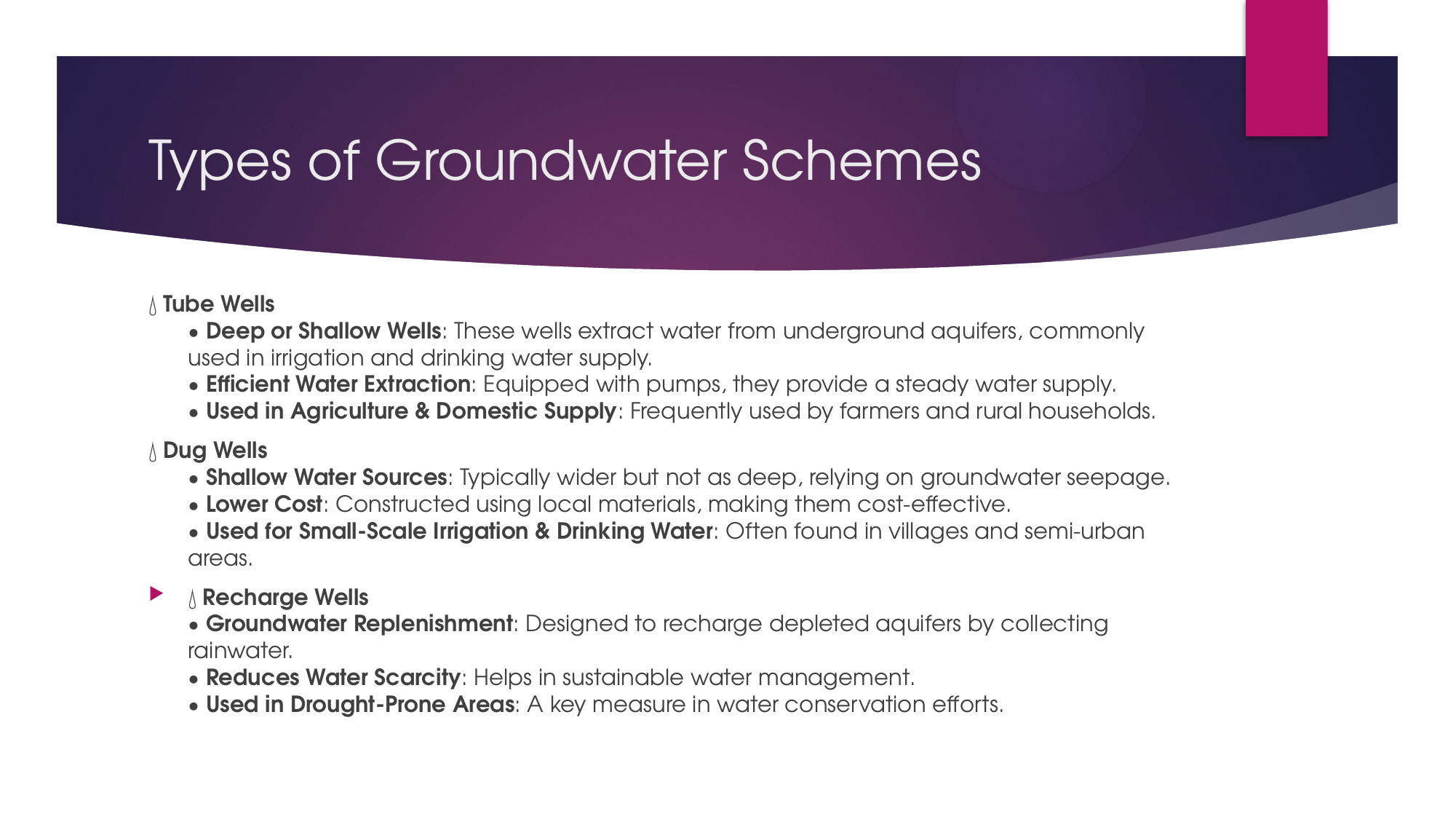

# Types of Groundwater Schemes
💧 Tube Wells
• Deep or Shallow Wells: These wells extract water from underground aquifers, commonly used in irrigation and drinking water supply.
• Efficient Water Extraction: Equipped with pumps, they provide a steady water supply.
• Used in Agriculture & Domestic Supply: Frequently used by farmers and rural households.
💧 Dug Wells
• Shallow Water Sources: Typically wider but not as deep, relying on groundwater seepage.
• Lower Cost: Constructed using local materials, making them cost-effective.
• Used for Small-Scale Irrigation & Drinking Water: Often found in villages and semi-urban areas.
💧 Recharge Wells
• Groundwater Replenishment: Designed to recharge depleted aquifers by collecting rainwater.
• Reduces Water Scarcity: Helps in sustainable water management.
• Used in Drought-Prone Areas: A key measure in water conservation efforts.